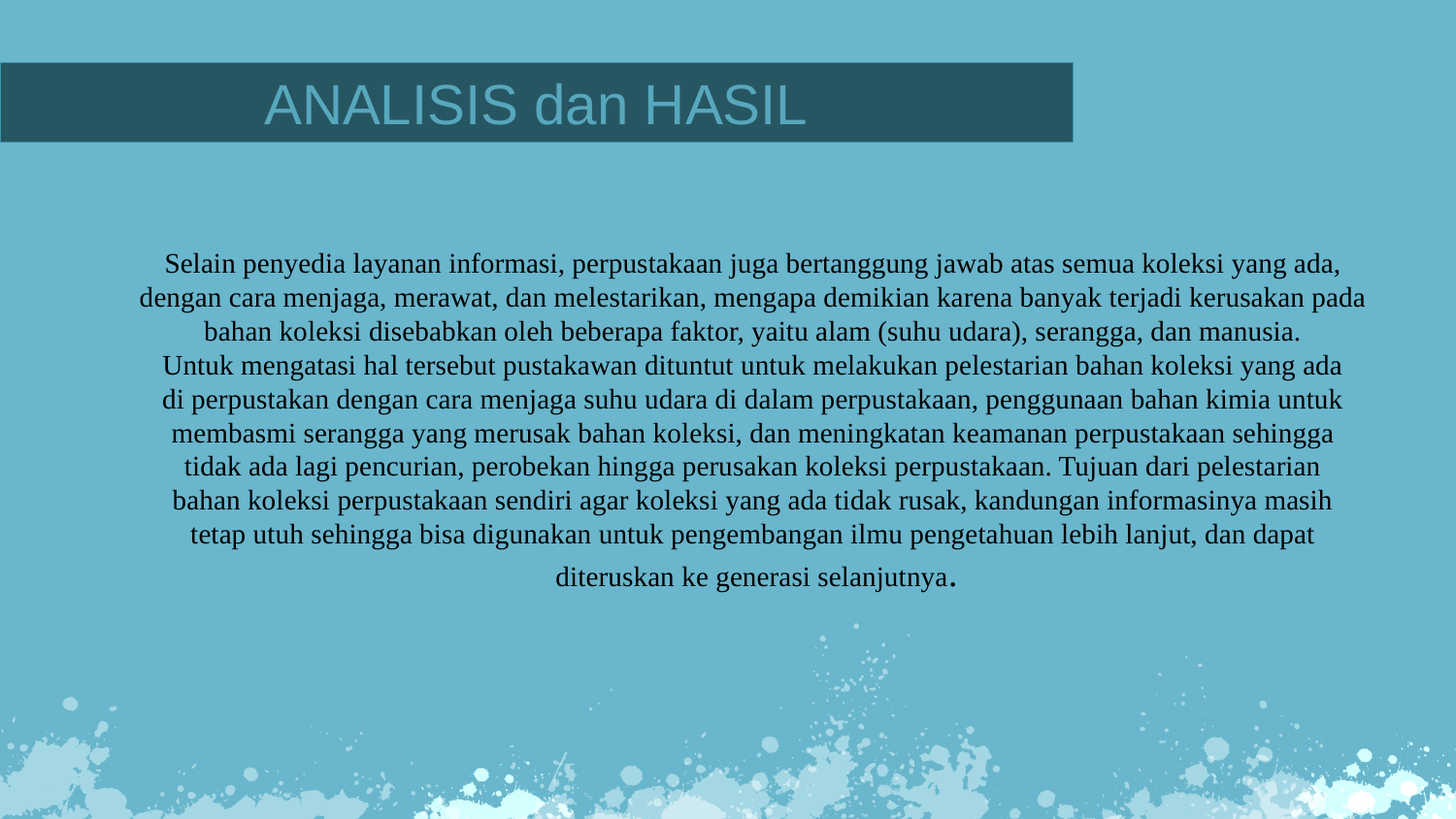

ANALISIS dan HASIL
Selain penyedia layanan informasi, perpustakaan juga bertanggung jawab atas semua koleksi yang ada,
dengan cara menjaga, merawat, dan melestarikan, mengapa demikian karena banyak terjadi kerusakan pada
bahan koleksi disebabkan oleh beberapa faktor, yaitu alam (suhu udara), serangga, dan manusia.
Untuk mengatasi hal tersebut pustakawan dituntut untuk melakukan pelestarian bahan koleksi yang ada
di perpustakan dengan cara menjaga suhu udara di dalam perpustakaan, penggunaan bahan kimia untuk
membasmi serangga yang merusak bahan koleksi, dan meningkatan keamanan perpustakaan sehingga
tidak ada lagi pencurian, perobekan hingga perusakan koleksi perpustakaan. Tujuan dari pelestarian
bahan koleksi perpustakaan sendiri agar koleksi yang ada tidak rusak, kandungan informasinya masih
tetap utuh sehingga bisa digunakan untuk pengembangan ilmu pengetahuan lebih lanjut, dan dapat
diteruskan ke generasi selanjutnya.